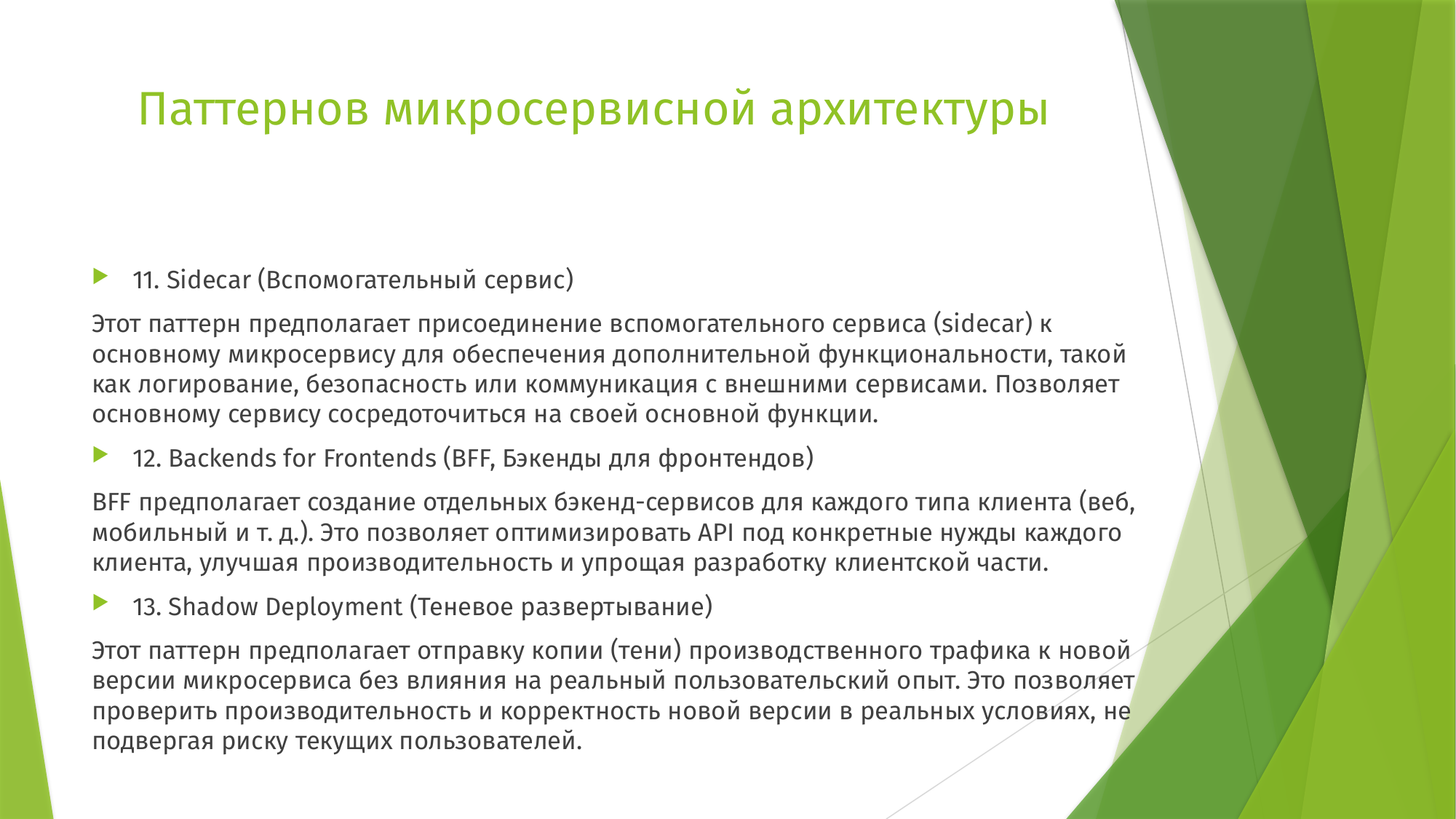

# Паттернов микросервисной архитектуры
11. Sidecar (Вспомогательный сервис)
Этот паттерн предполагает присоединение вспомогательного сервиса (sidecar) к основному микросервису для обеспечения дополнительной функциональности, такой как логирование, безопасность или коммуникация с внешними сервисами. Позволяет основному сервису сосредоточиться на своей основной функции.
12. Backends for Frontends (BFF, Бэкенды для фронтендов)
BFF предполагает создание отдельных бэкенд-сервисов для каждого типа клиента (веб, мобильный и т. д.). Это позволяет оптимизировать API под конкретные нужды каждого клиента, улучшая производительность и упрощая разработку клиентской части.
13. Shadow Deployment (Теневое развертывание)
Этот паттерн предполагает отправку копии (тени) производственного трафика к новой версии микросервиса без влияния на реальный пользовательский опыт. Это позволяет проверить производительность и корректность новой версии в реальных условиях, не подвергая риску текущих пользователей.